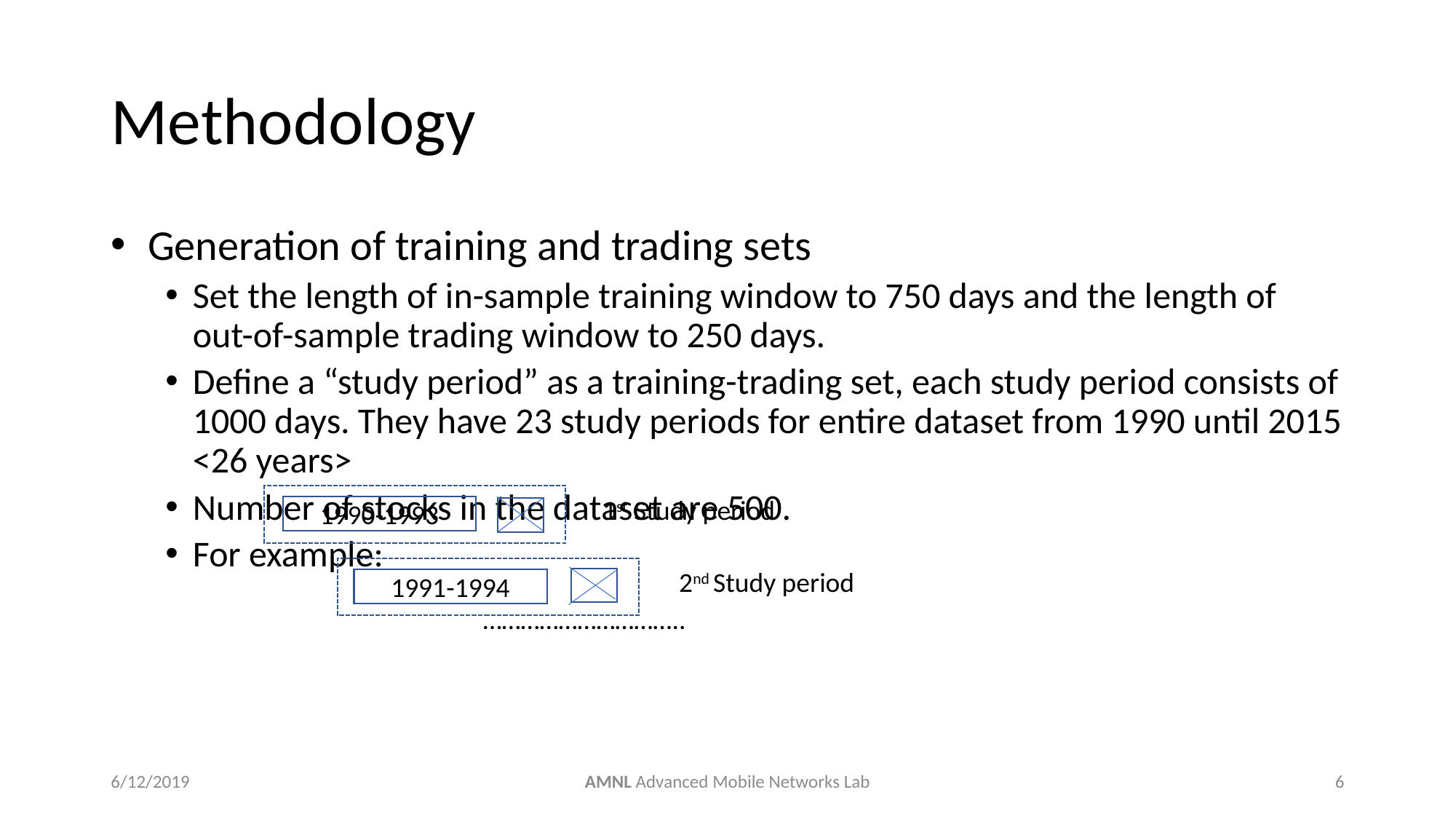

# Methodology
 Generation of training and trading sets
Set the length of in-sample training window to 750 days and the length of out-of-sample trading window to 250 days.
Define a “study period” as a training-trading set, each study period consists of 1000 days. They have 23 study periods for entire dataset from 1990 until 2015 <26 years>
Number of stocks in the dataset are 500.
For example:

1st Study period
1990-1993

2nd Study period

1991-1994
…………………………..
6/12/2019
AMNL Advanced Mobile Networks Lab
6